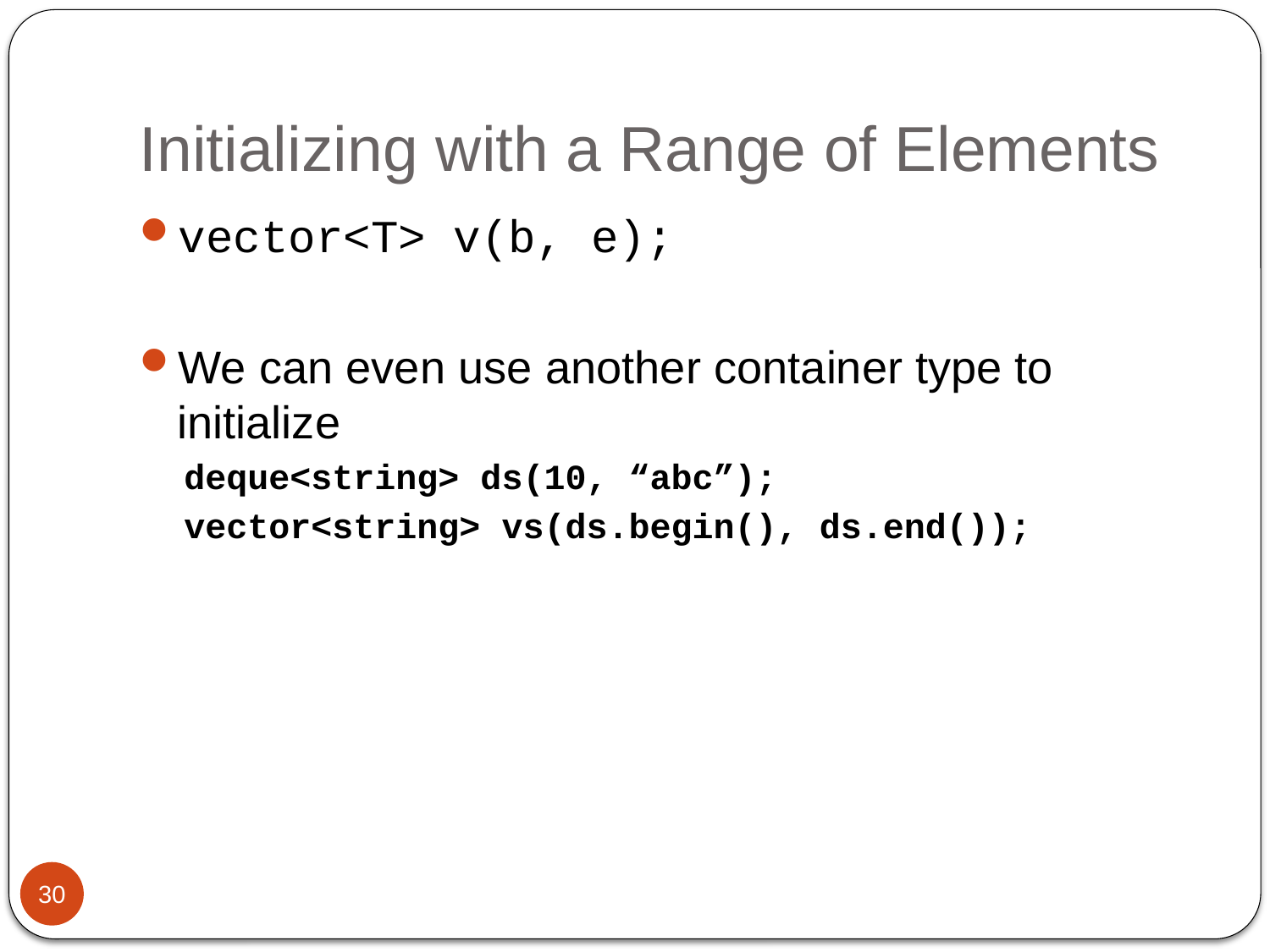

# Initializing with a Range of Elements
vector<T> v(b, e);

We can even use another container type to initialize
deque<string> ds(10, “abc”);
vector<string> vs(ds.begin(), ds.end());

30